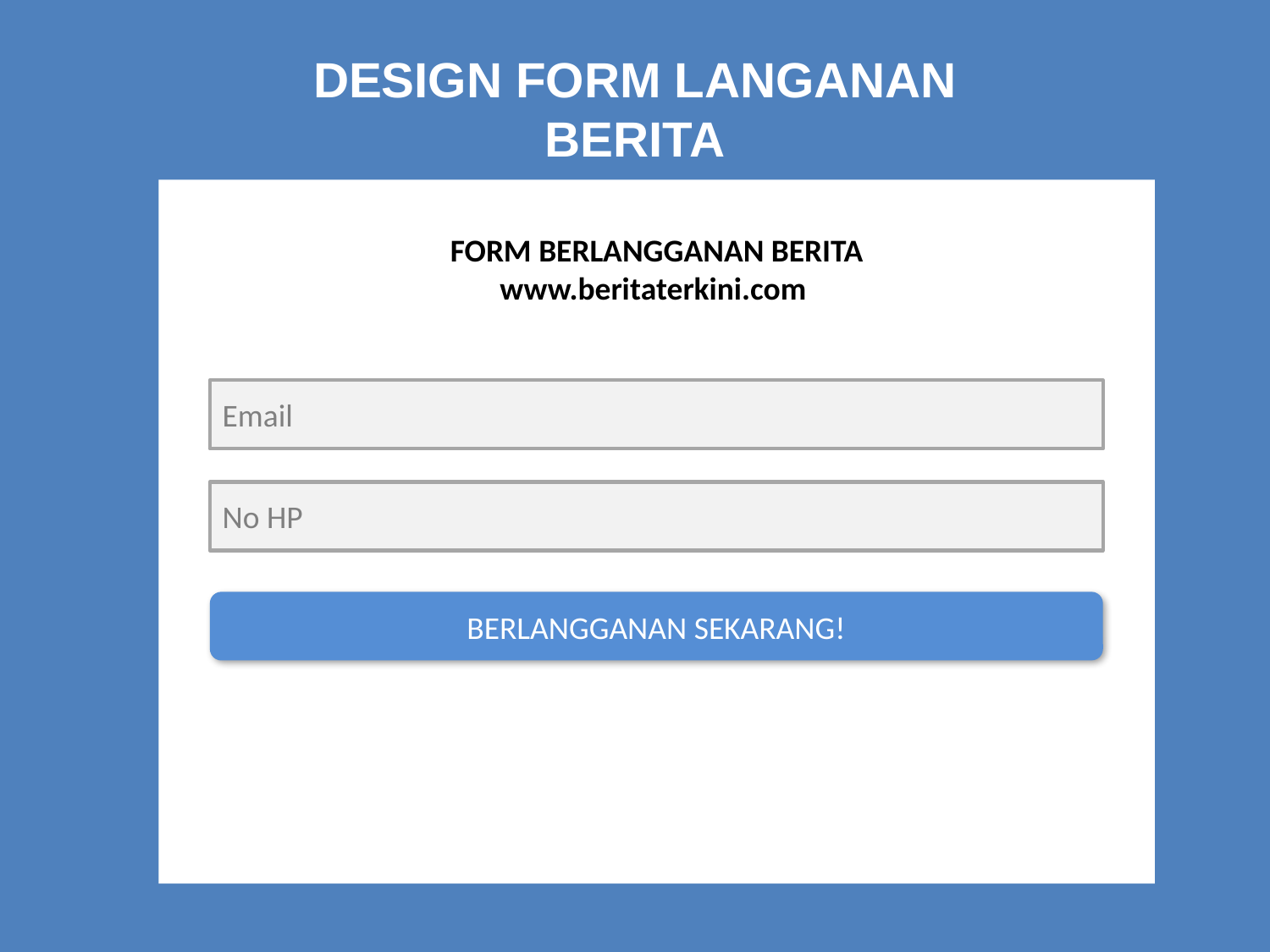

DESIGN FORM LANGANAN BERITA

FORM BERLANGGANAN BERITA
www.beritaterkini.com
Email
No HP
BERLANGGANAN SEKARANG!